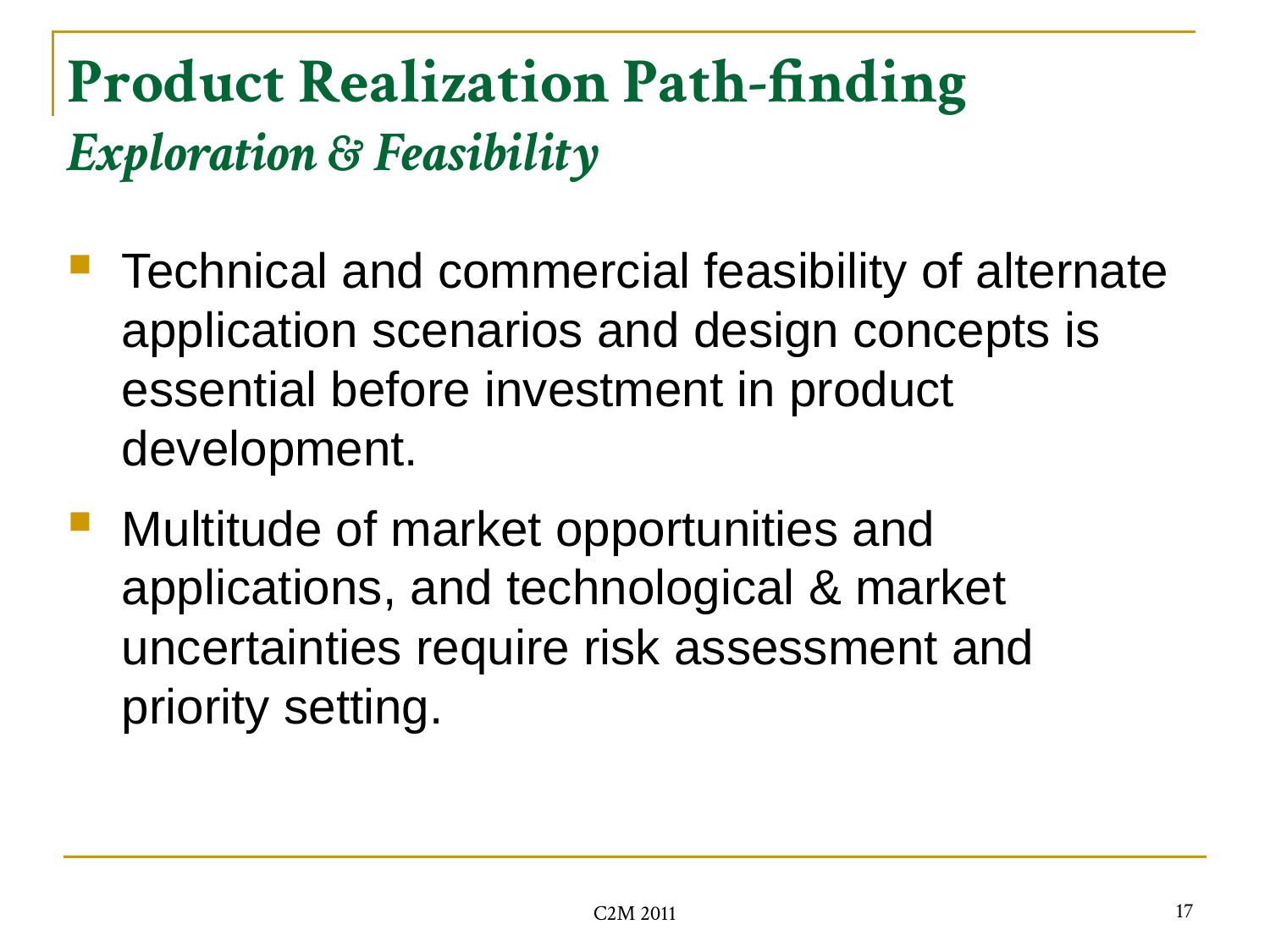

# Product Realization Path-finding Exploration & Feasibility
Technical and commercial feasibility of alternate application scenarios and design concepts is essential before investment in product development.
Multitude of market opportunities and applications, and technological & market uncertainties require risk assessment and priority setting.
17
C2M 2011